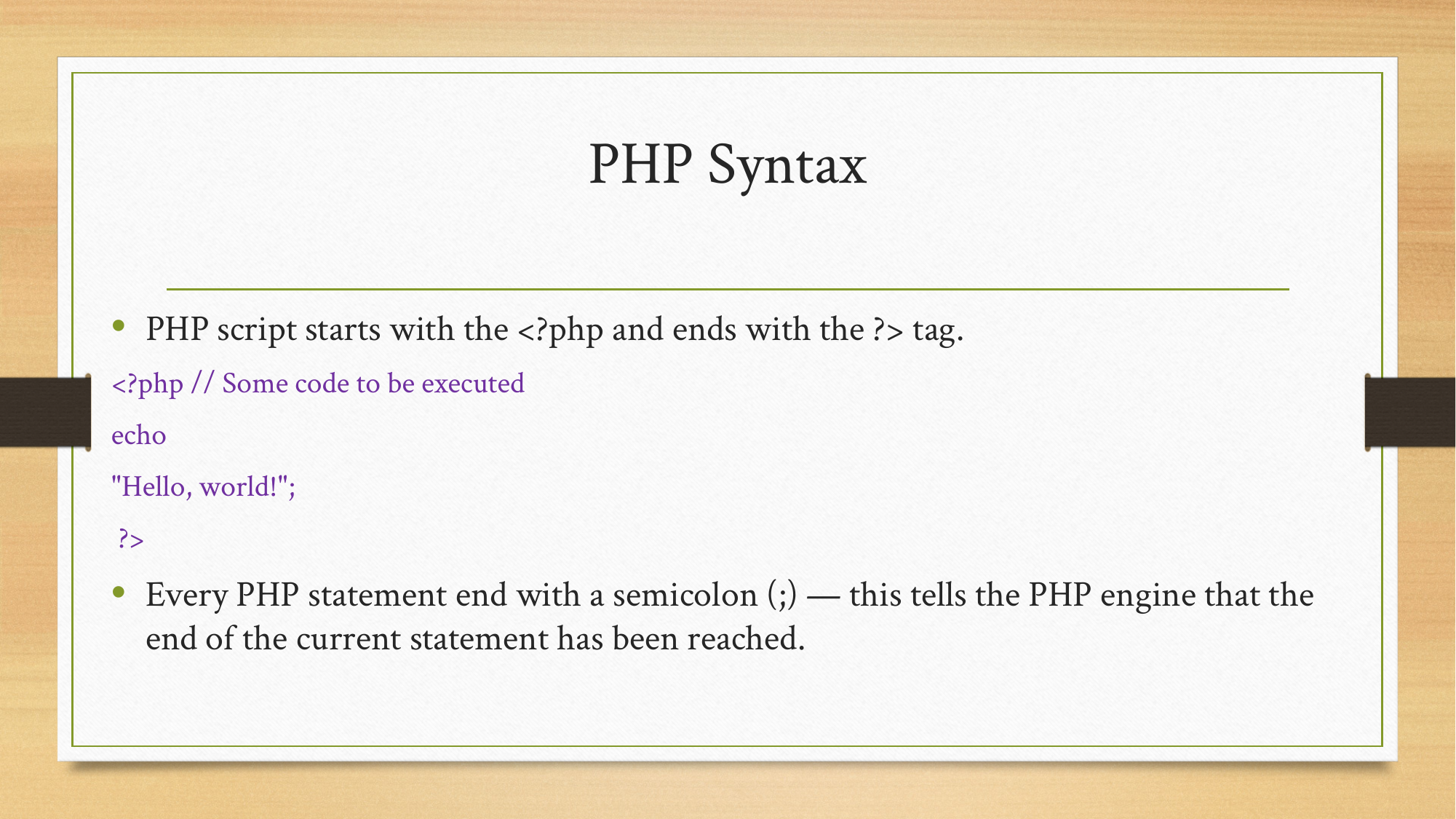

# PHP Syntax
PHP script starts with the <?php and ends with the ?> tag.
<?php // Some code to be executed
echo
"Hello, world!";
 ?>
Every PHP statement end with a semicolon (;) — this tells the PHP engine that the end of the current statement has been reached.